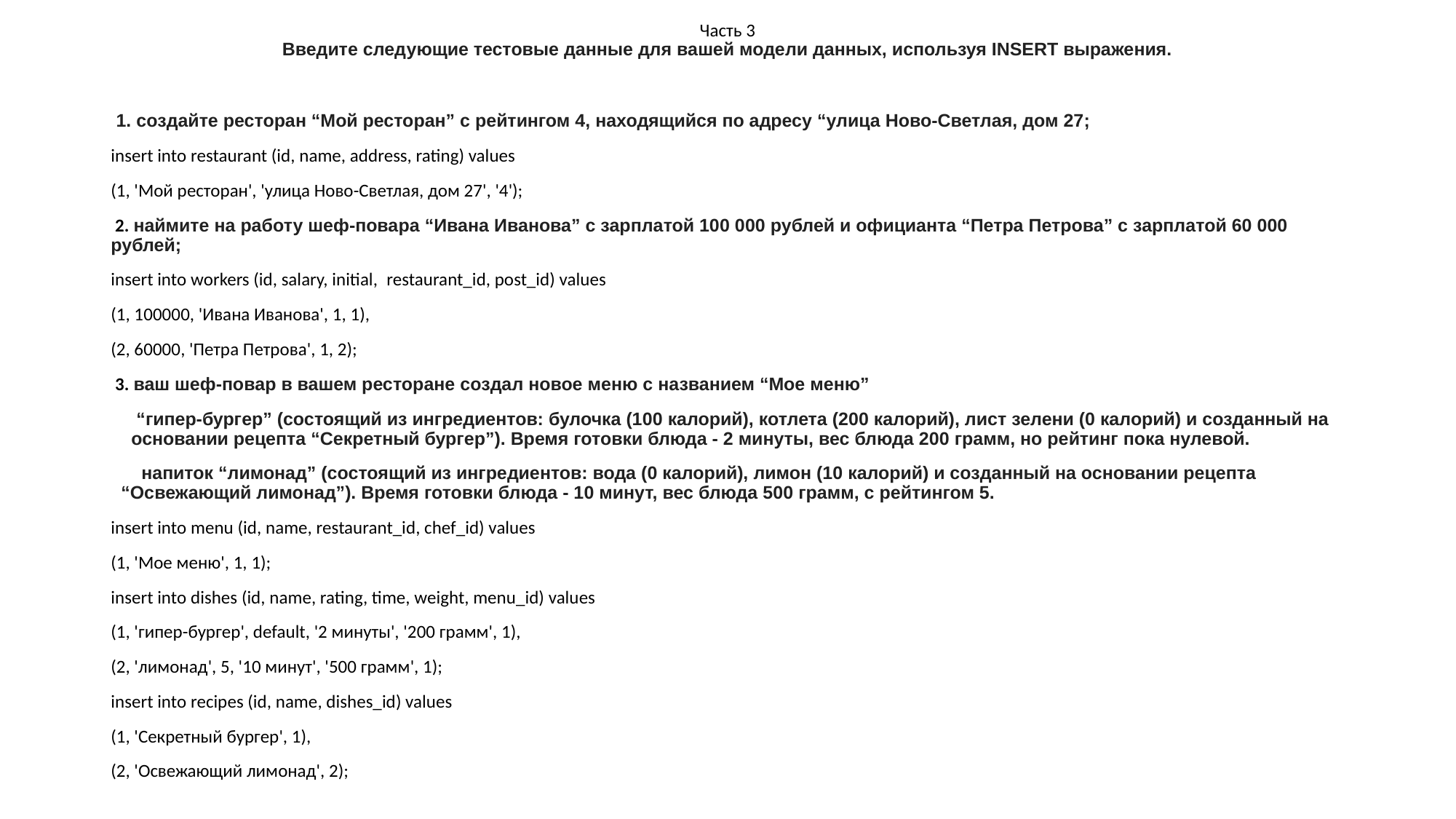

# Часть 3 Введите следующие тестовые данные для вашей модели данных, используя INSERT выражения.

 1. создайте ресторан “Мой ресторан” с рейтингом 4, находящийся по адресу “улица Ново-Светлая, дом 27;
insert into restaurant (id, name, address, rating) values
(1, 'Мой ресторан', 'улица Ново-Светлая, дом 27', '4');
 2. наймите на работу шеф-повара “Ивана Иванова” с зарплатой 100 000 рублей и официанта “Петра Петрова” с зарплатой 60 000 рублей;
insert into workers (id, salary, initial,  restaurant_id, post_id) values
(1, 100000, 'Ивана Иванова', 1, 1),
(2, 60000, 'Петра Петрова', 1, 2);
 3. ваш шеф-повар в вашем ресторане создал новое меню с названием “Мое меню”
     “гипер-бургер” (состоящий из ингредиентов: булочка (100 калорий), котлета (200 калорий), лист зелени (0 калорий) и созданный на      основании рецепта “Секретный бургер”). Время готовки блюда - 2 минуты, вес блюда 200 грамм, но рейтинг пока нулевой.
      напиток “лимонад” (состоящий из ингредиентов: вода (0 калорий), лимон (10 калорий) и созданный на основании рецепта        “Освежающий лимонад”). Время готовки блюда - 10 минут, вес блюда 500 грамм, c рейтингом 5.
insert into menu (id, name, restaurant_id, chef_id) values
(1, 'Мое меню', 1, 1);
insert into dishes (id, name, rating, time, weight, menu_id) values
(1, 'гипер-бургер', default, '2 минуты', '200 грамм', 1),
(2, 'лимонад', 5, '10 минут', '500 грамм', 1);
insert into recipes (id, name, dishes_id) values
(1, 'Секретный бургер', 1),
(2, 'Освежающий лимонад', 2);